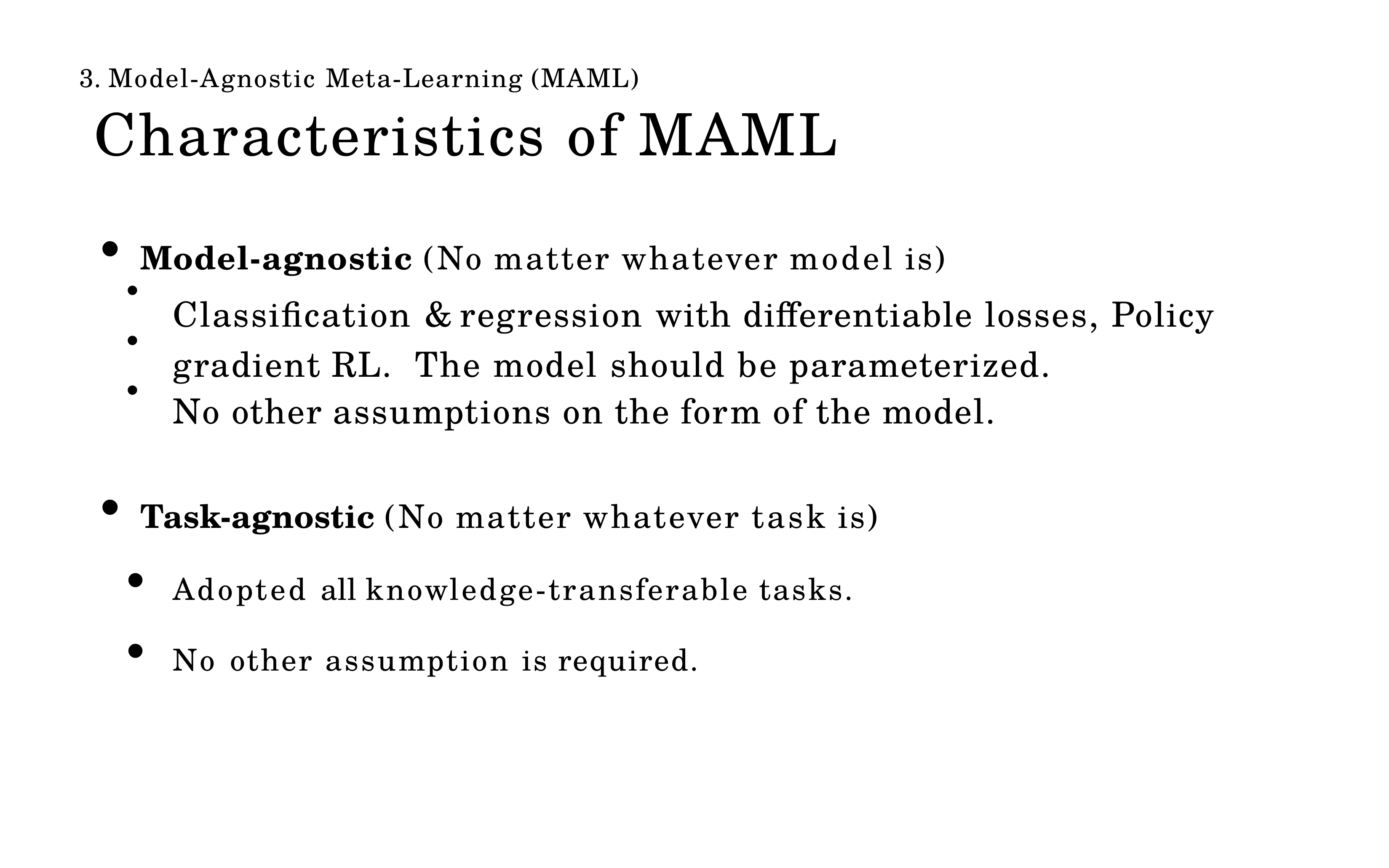

3. Model-Agnostic Meta-Learning (MAML)
# Characteristics of MAML
Model-agnostic (No matter whatever model is)
Classification & regression with differentiable losses, Policy gradient RL.  The model should be parameterized.
No other assumptions on the form of the model.
•
•
•
Task-agnostic (No matter whatever task is)
Adopted all knowledge-transferable tasks.
No other assumption is required.